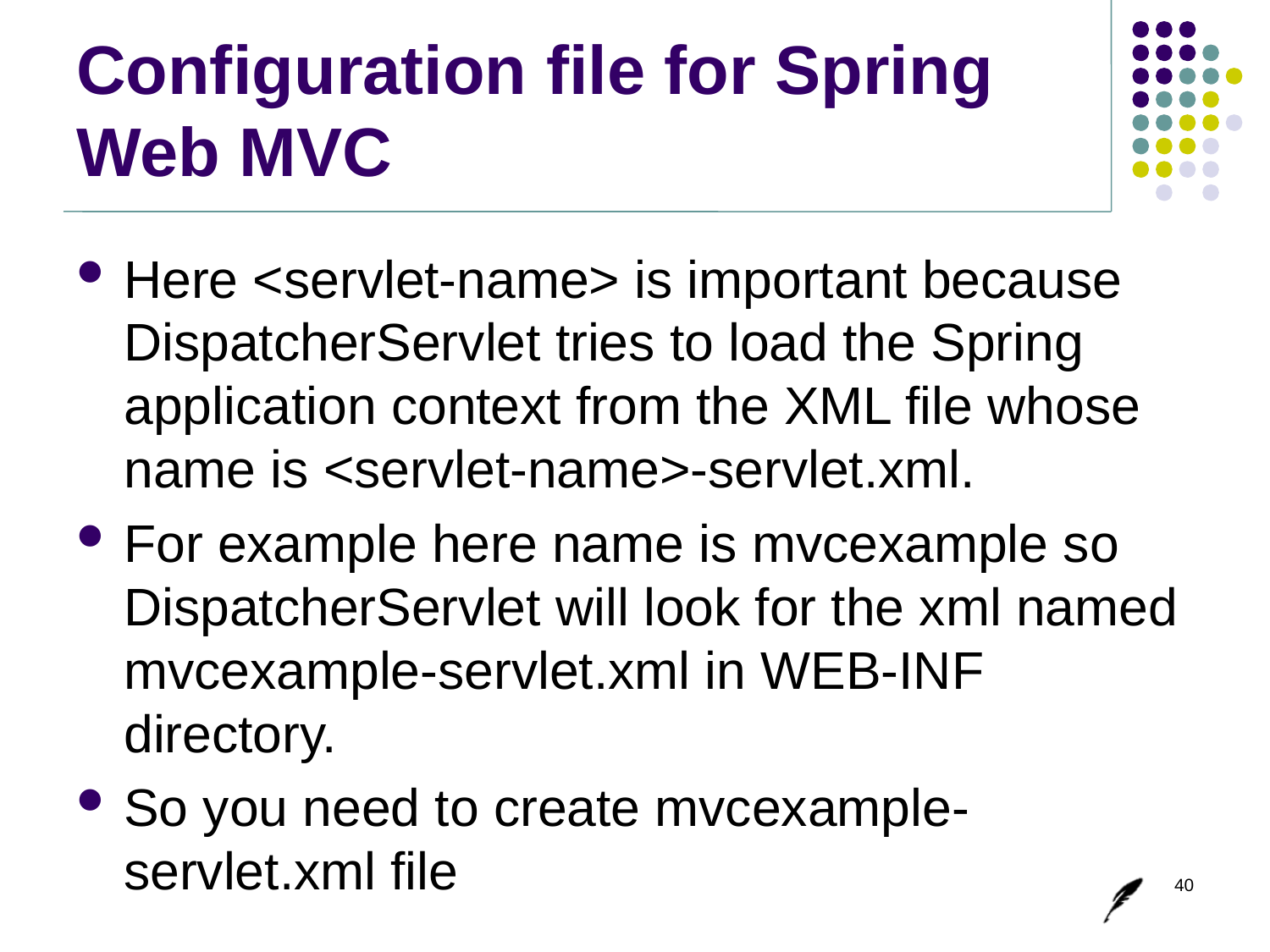

# Configuration file for Spring Web MVC
Here <servlet-name> is important because DispatcherServlet tries to load the Spring application context from the XML file whose name is <servlet-name>-servlet.xml.
For example here name is mvcexample so DispatcherServlet will look for the xml named mvcexample-servlet.xml in WEB-INF directory.
So you need to create mvcexample-servlet.xml file
40